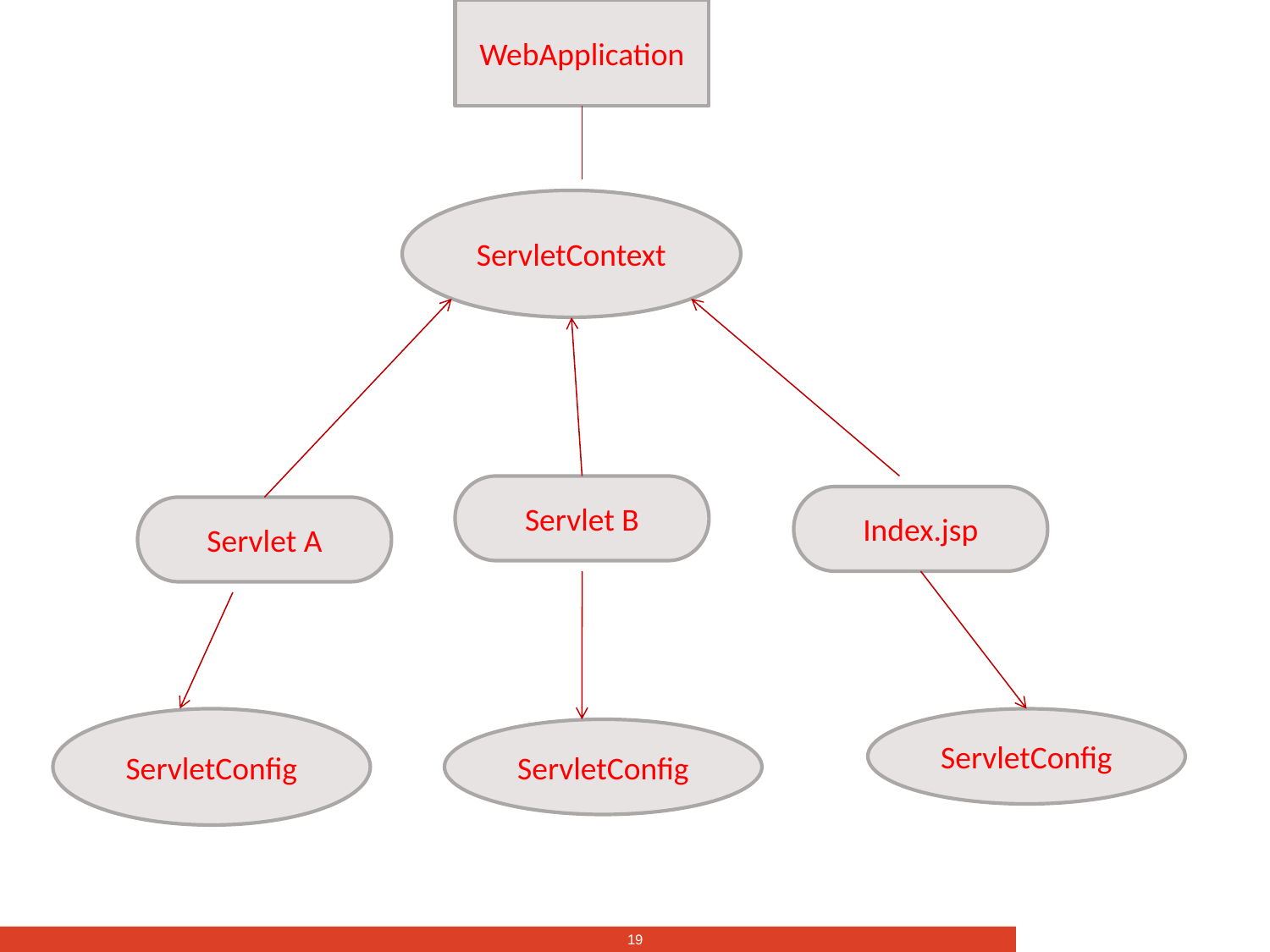

WebApplication
ServletContext
Servlet B
Index.jsp
Servlet A
ServletConfig
ServletConfig
ServletConfig